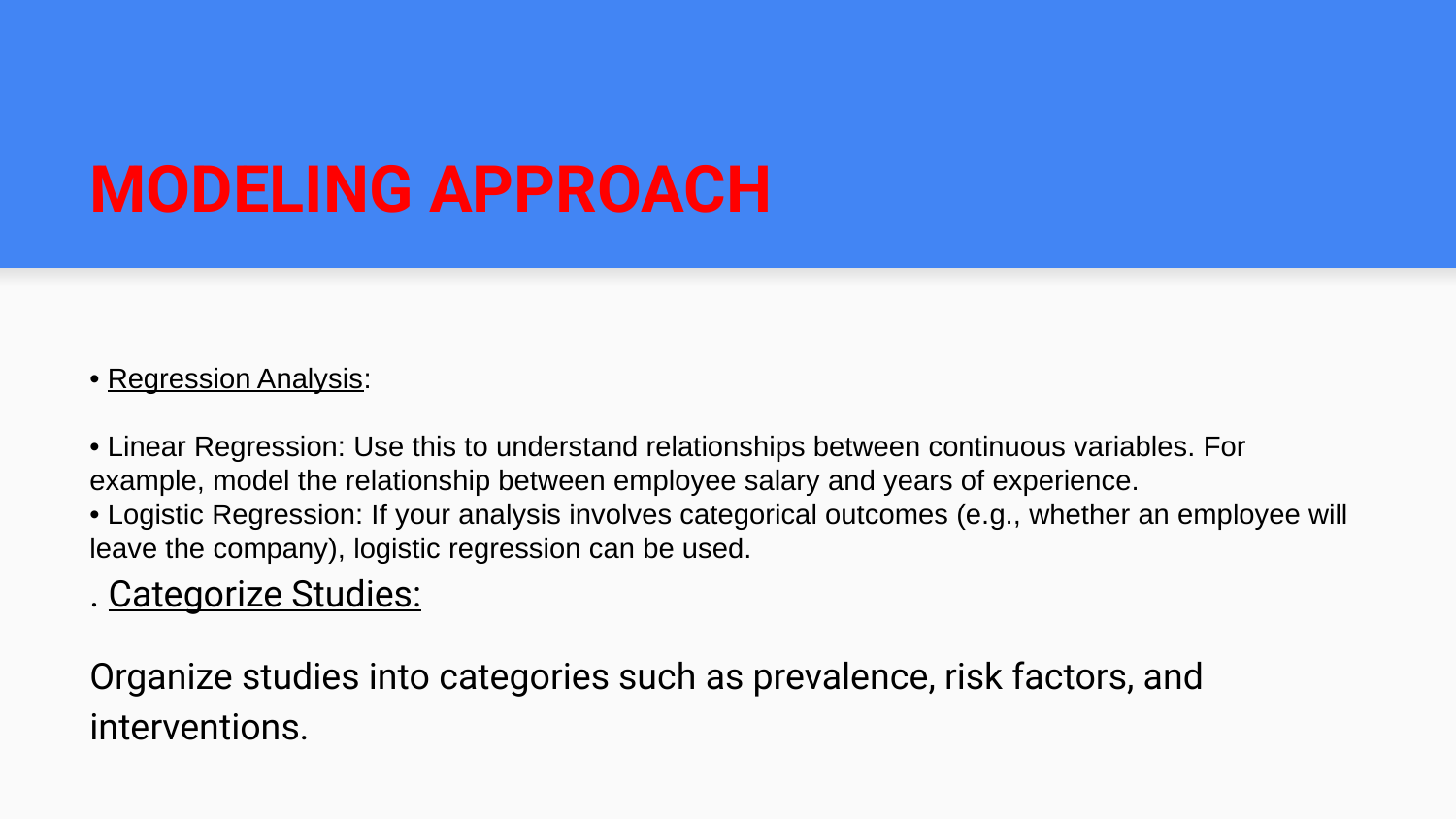

# MODELING APPROACH

• Regression Analysis:

• Linear Regression: Use this to understand relationships between continuous variables. For example, model the relationship between employee salary and years of experience.
• Logistic Regression: If your analysis involves categorical outcomes (e.g., whether an employee will leave the company), logistic regression can be used.
. Categorize Studies:
Organize studies into categories such as prevalence, risk factors, and interventions.